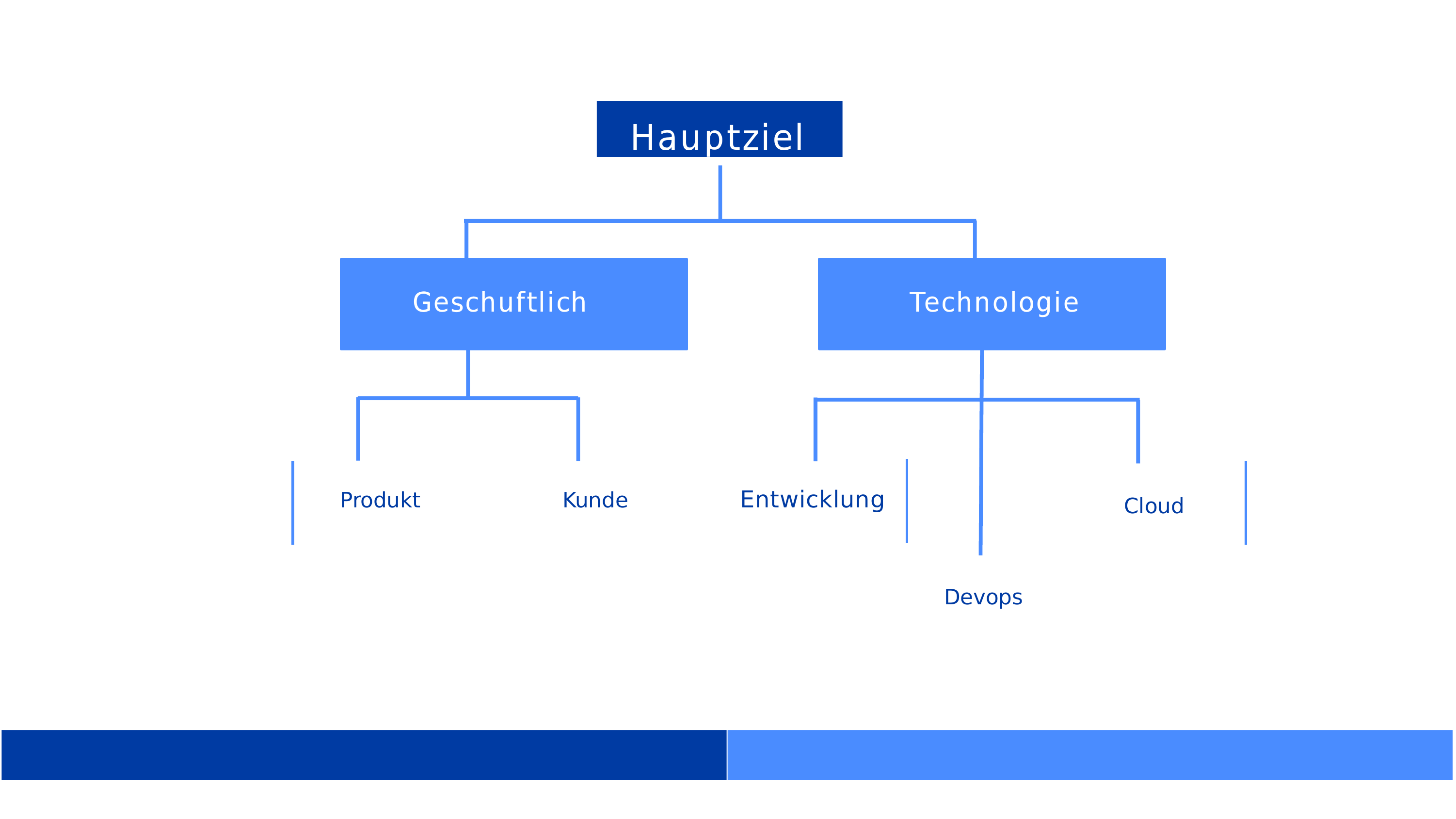

Hauptziel

Technologie
Geschuftlich

Entwicklung
Produkt
Kunde
Cloud
Devops